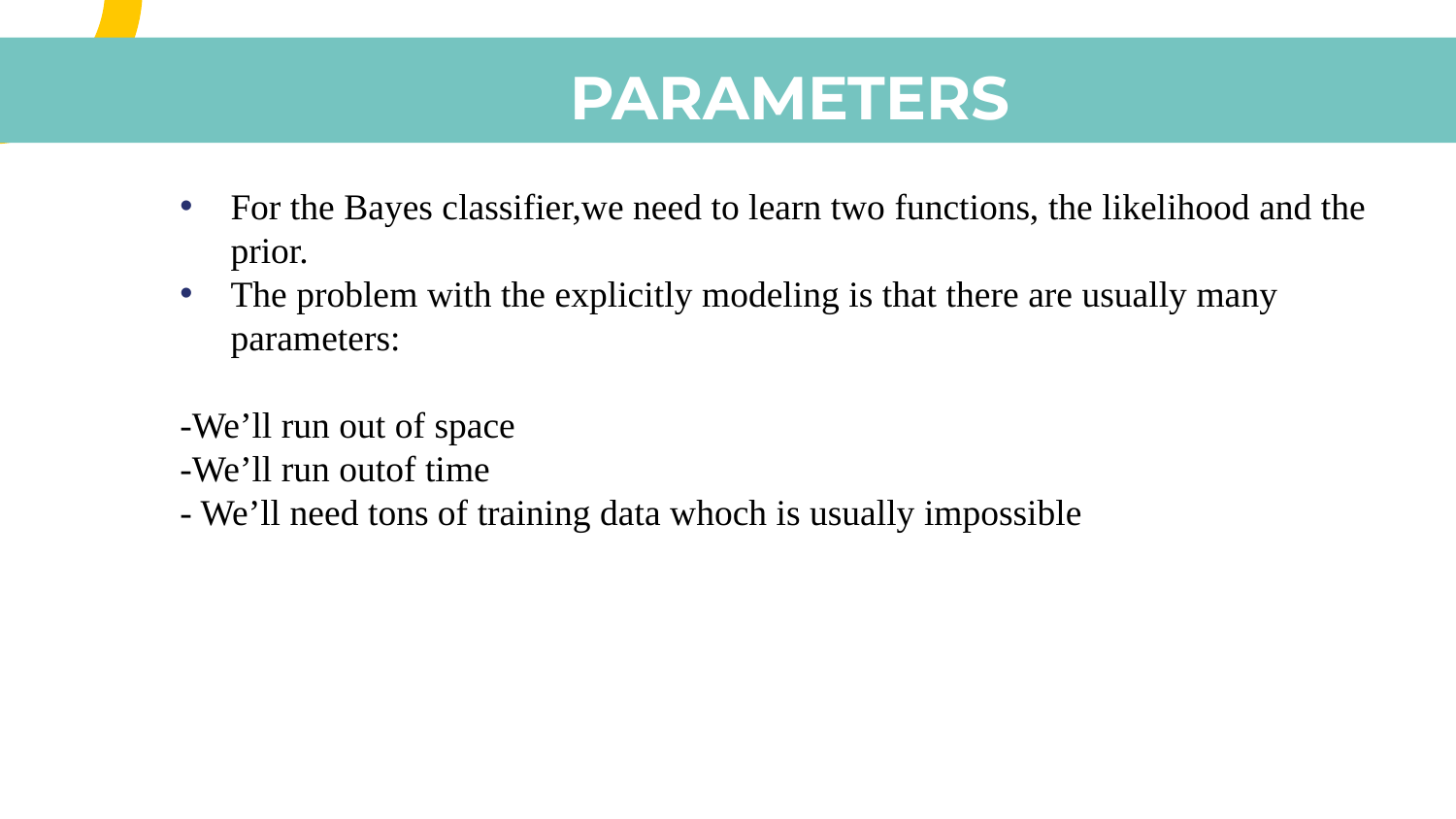

# PARAMETERS
For the Bayes classifier,we need to learn two functions, the likelihood and the prior.
The problem with the explicitly modeling is that there are usually many parameters:

-We’ll run out of space
-We’ll run outof time
- We’ll need tons of training data whoch is usually impossible